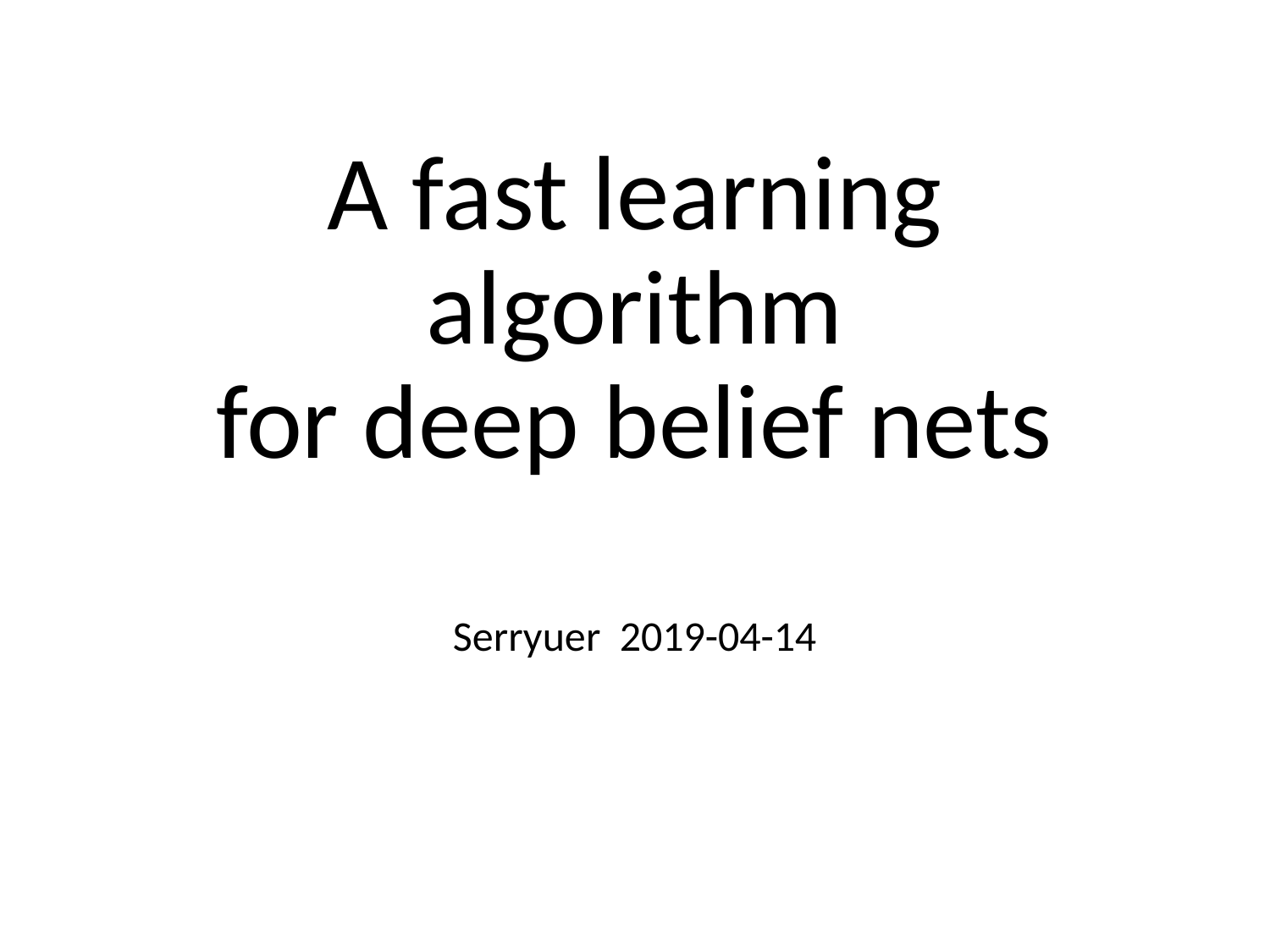

# A fast learning algorithm for deep belief nets
Serryuer  2019-04-14